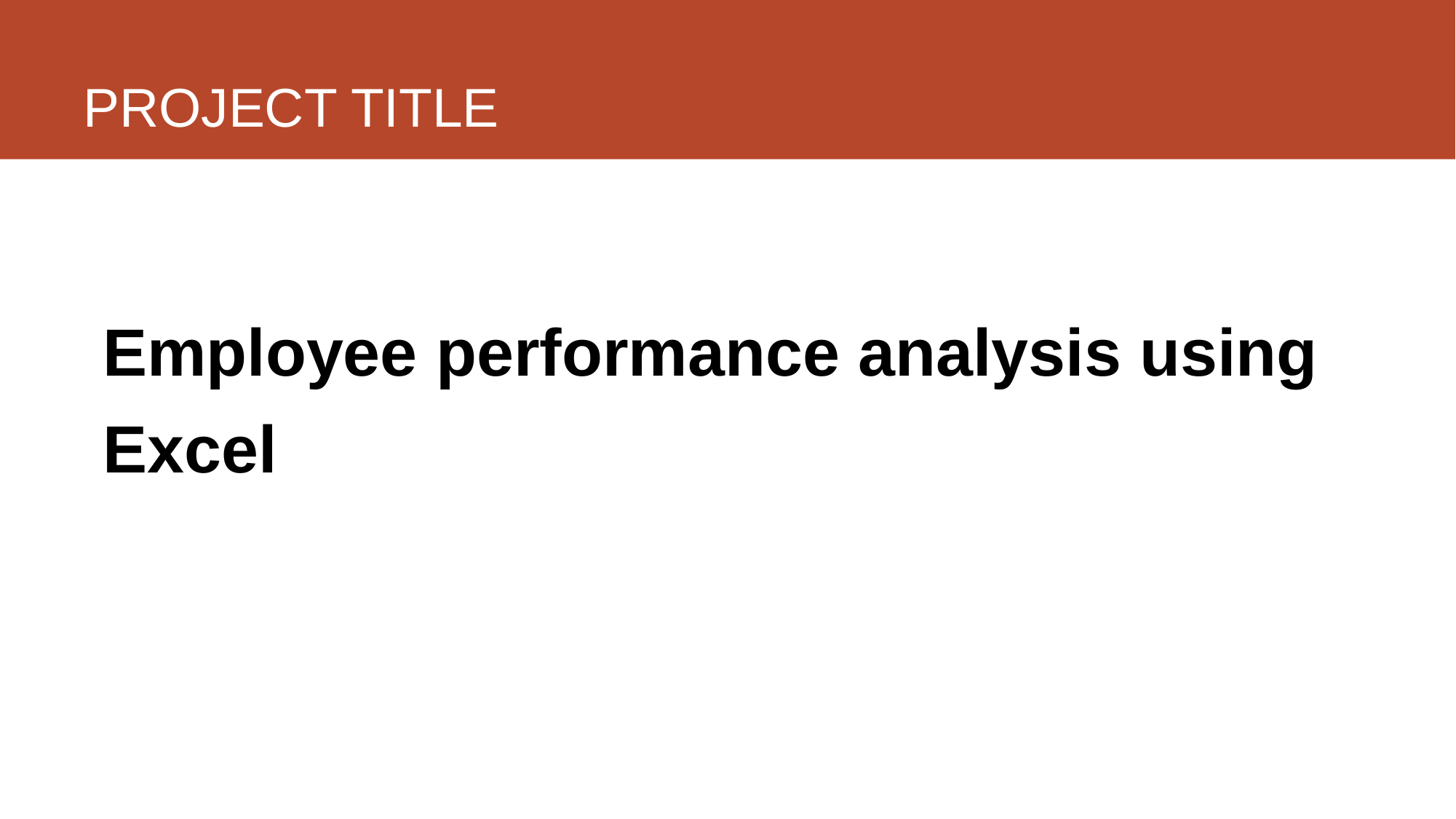

# PROJECT TITLE
Employee performance analysis using Excel